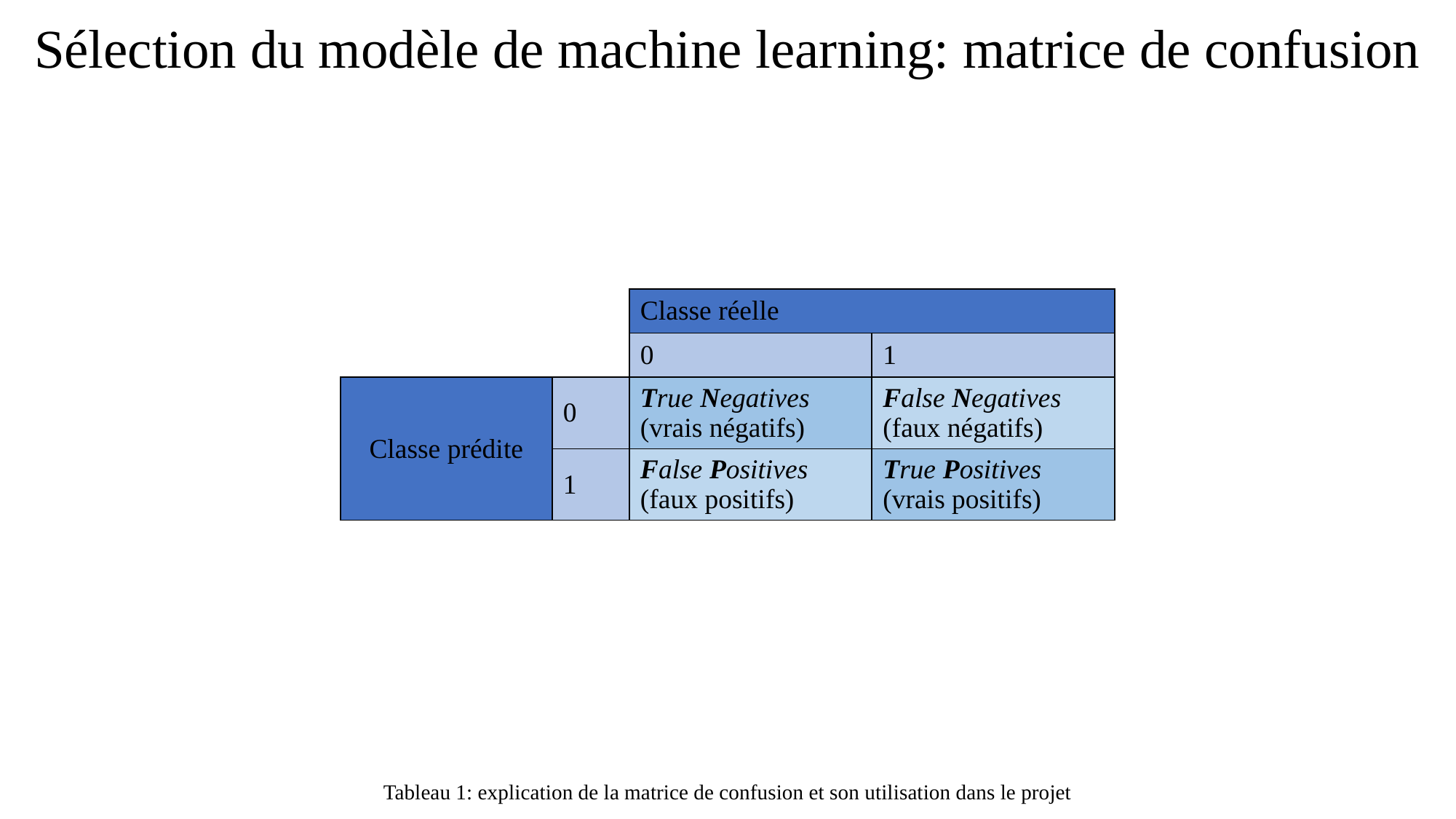

# Sélection du modèle de machine learning: matrice de confusion
|  |  | Classe réelle |  |
| --- | --- | --- | --- |
|  |  | 0 | 1 |
| Classe prédite | 0 | True Negatives (vrais négatifs) | False Negatives (faux négatifs) |
|  | 1 | False Positives (faux positifs) | True Positives (vrais positifs) |
Tableau 1: explication de la matrice de confusion et son utilisation dans le projet